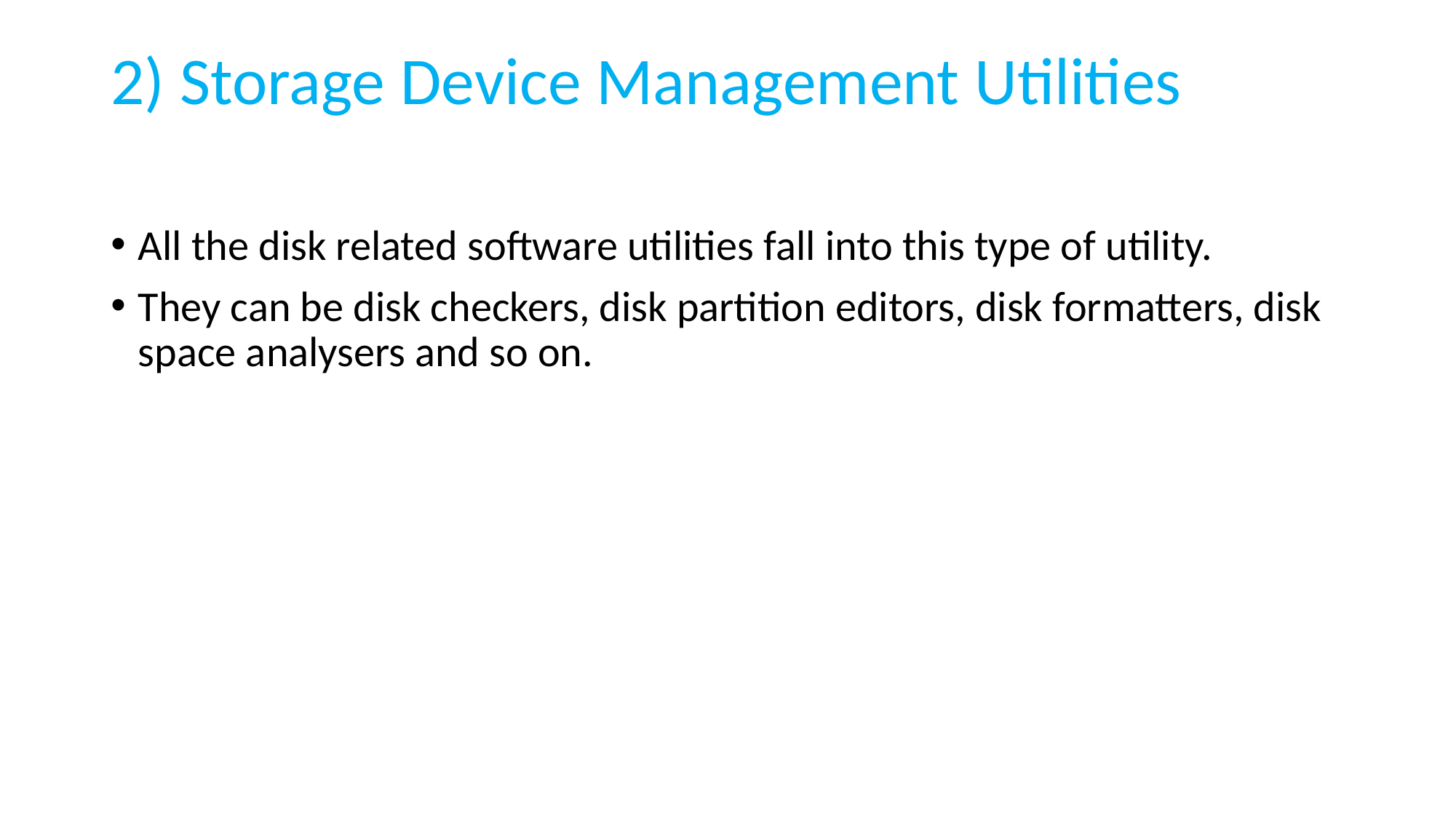

# 2) Storage Device Management Utilities
All the disk related software utilities fall into this type of utility.
They can be disk checkers, disk partition editors, disk formatters, disk space analysers and so on.